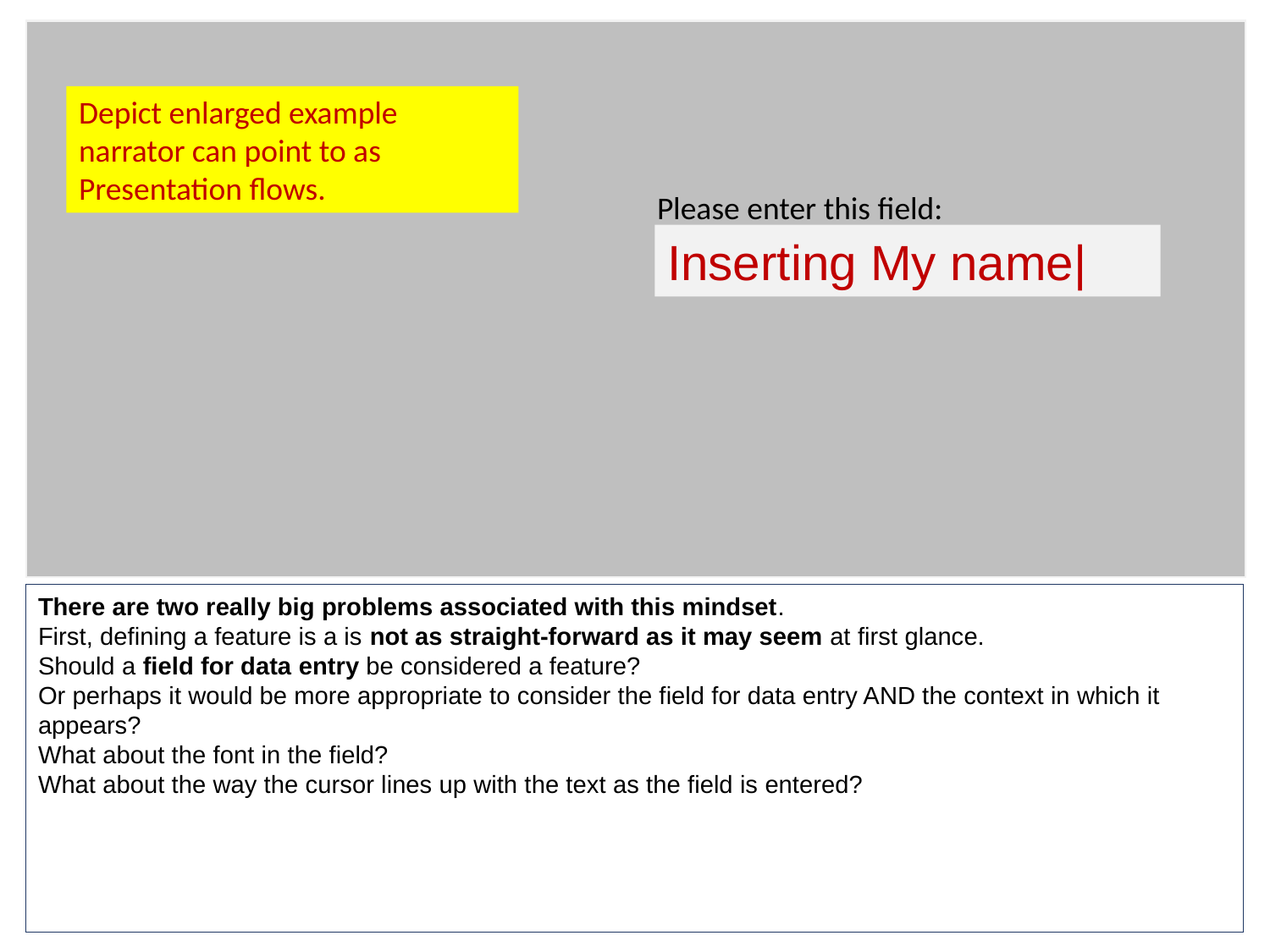

Depict enlarged example narrator can point to as
Presentation flows.
Please enter this field:
Inserting My name|
There are two really big problems associated with this mindset.
First, defining a feature is a is not as straight-forward as it may seem at first glance.
Should a field for data entry be considered a feature?
Or perhaps it would be more appropriate to consider the field for data entry AND the context in which it appears?
What about the font in the field?
What about the way the cursor lines up with the text as the field is entered?